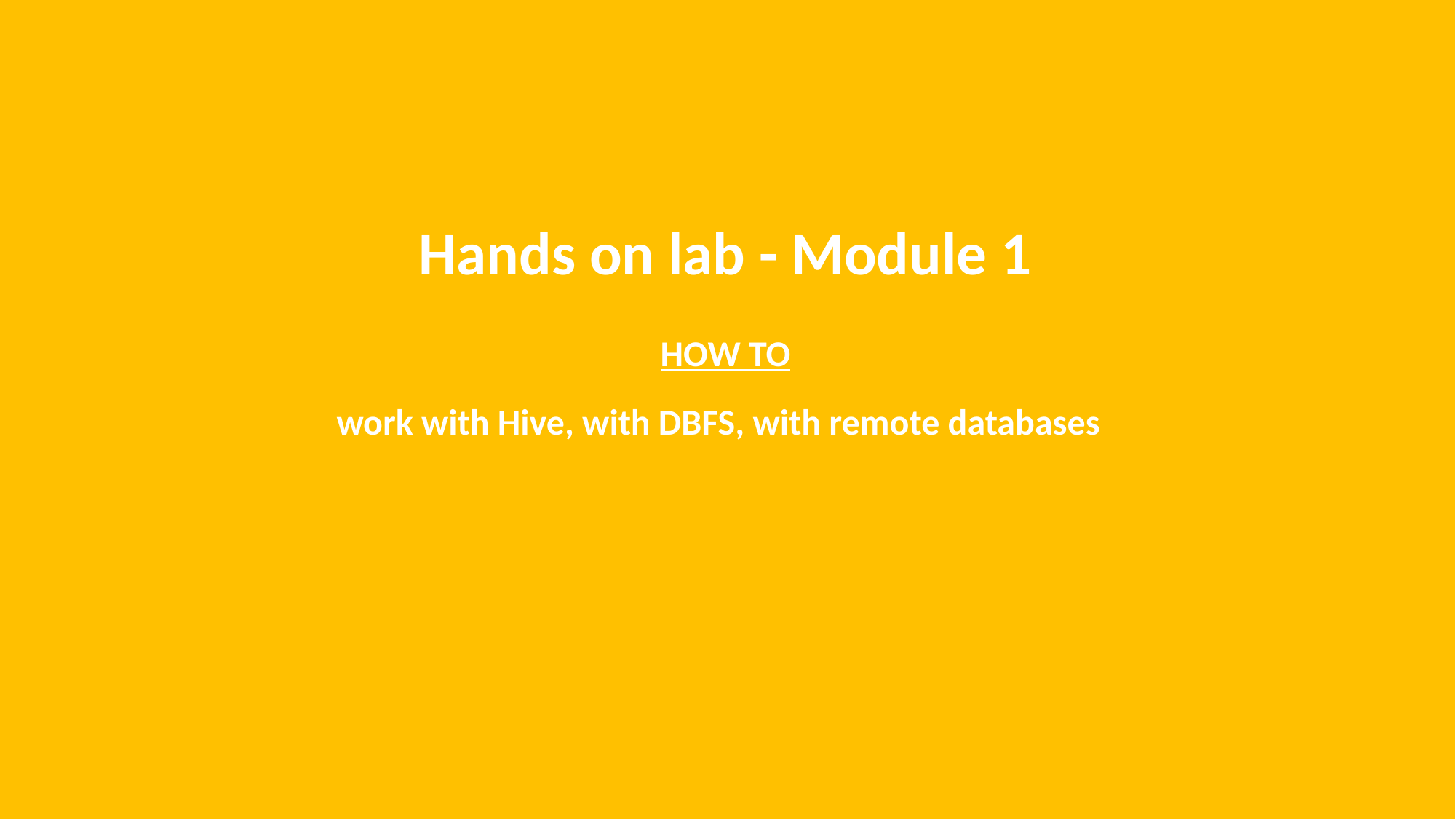

Hands on lab - Module 1
HOW TO
work with Hive, with DBFS, with remote databases